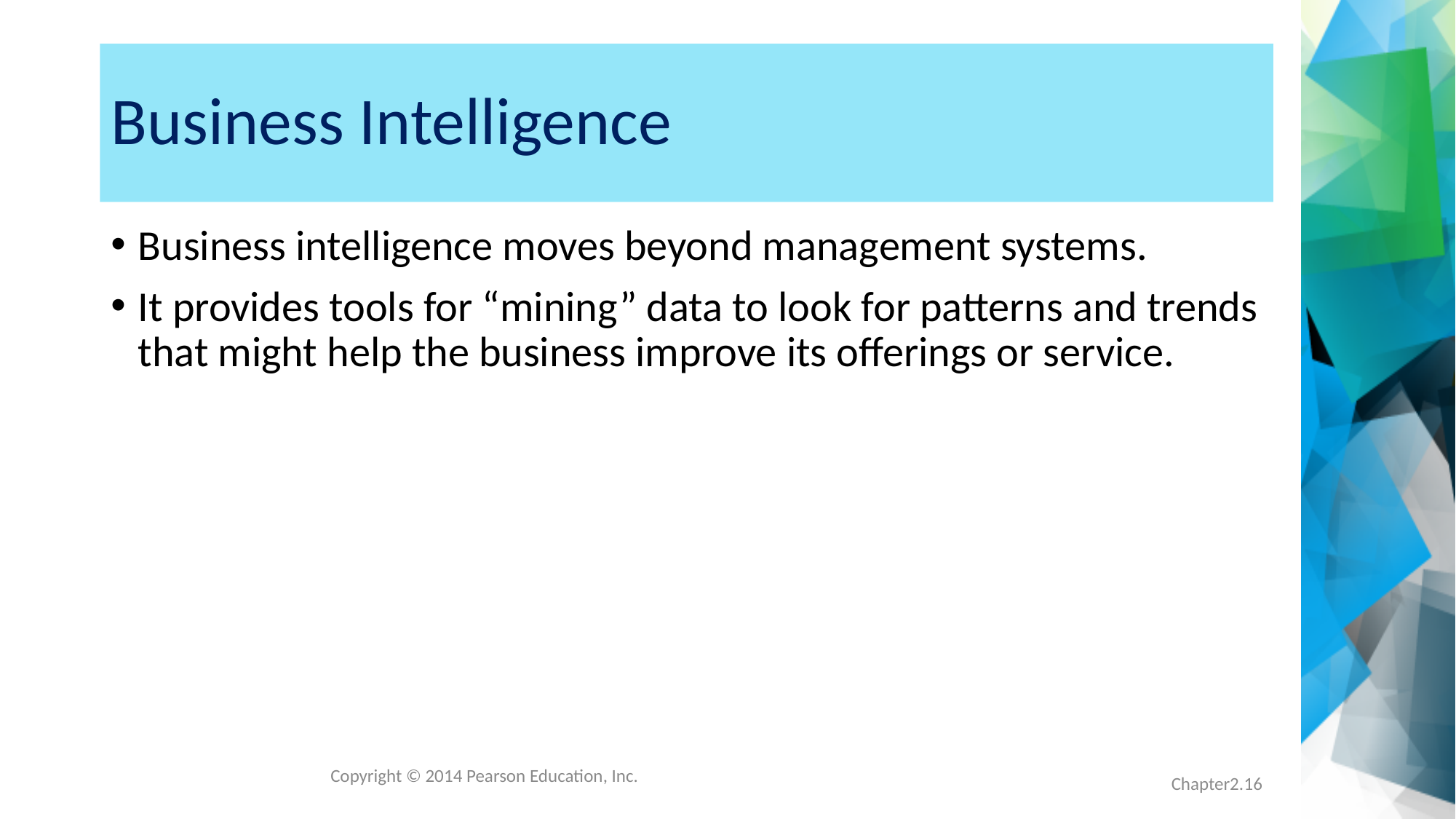

# Business Intelligence
Business intelligence moves beyond management systems.
It provides tools for “mining” data to look for patterns and trends that might help the business improve its offerings or service.
Copyright © 2014 Pearson Education, Inc.
Chapter2.16